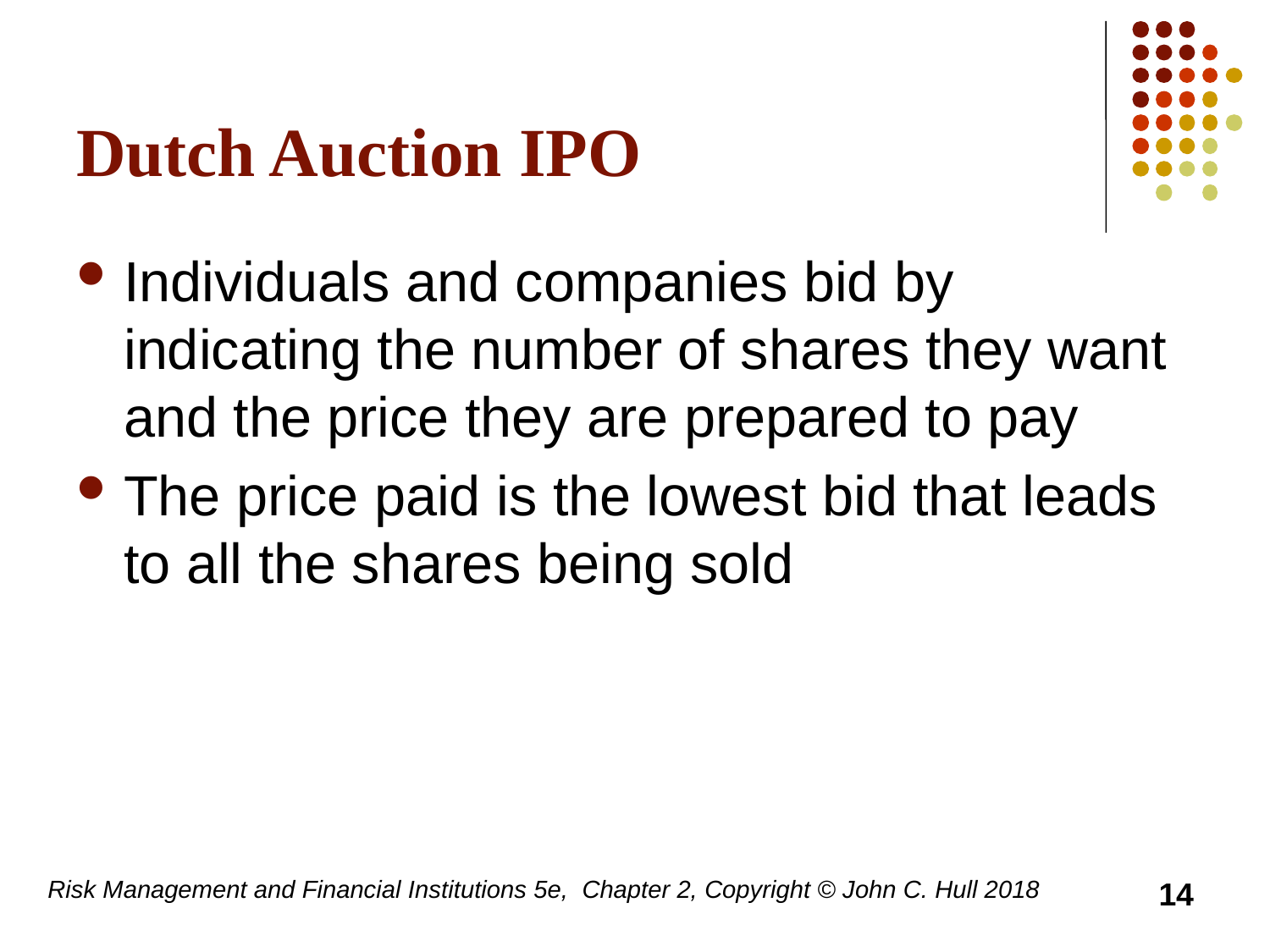

# Dutch Auction IPO
Individuals and companies bid by indicating the number of shares they want and the price they are prepared to pay
The price paid is the lowest bid that leads to all the shares being sold
Risk Management and Financial Institutions 5e,  Chapter 2, Copyright © John C. Hull 2018
14